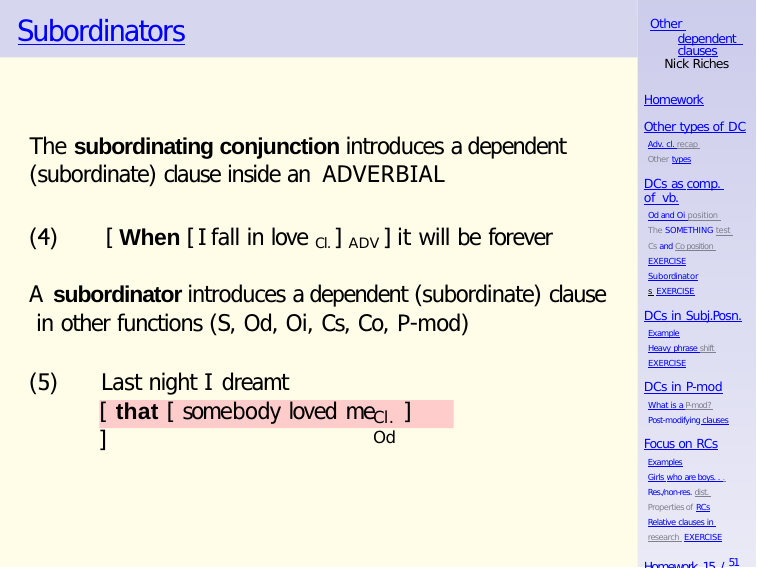

# Subordinators
Other dependent  clauses
Nick Riches

Homework
Other types of DC
Adv. cl. recap  Other types
The subordinating conjunction introduces a dependent  (subordinate) clause inside an ADVERBIAL
DCs as comp. of  vb.
Od and Oi position  The SOMETHING test  Cs and Co position  EXERCISE
Subordinators  EXERCISE
(4)	[ When [ I fall in love Cl. ] ADV ] it will be forever
A subordinator introduces a dependent (subordinate) clause  in other functions (S, Od, Oi, Cs, Co, P-mod)

(5)	Last night I dreamt
DCs in Subj.Posn.
Example
Heavy phrase shift  EXERCISE
DCs in P-mod
What is a P-mod?  Post-modifying clauses
[ that [ somebody loved me	]	]

Cl.	Od
Focus on RCs
Examples
Girls who are boys. . .  Res./non-res. dist.  Properties of RCs
Relative clauses in research  EXERCISE

Homework 15 / 51